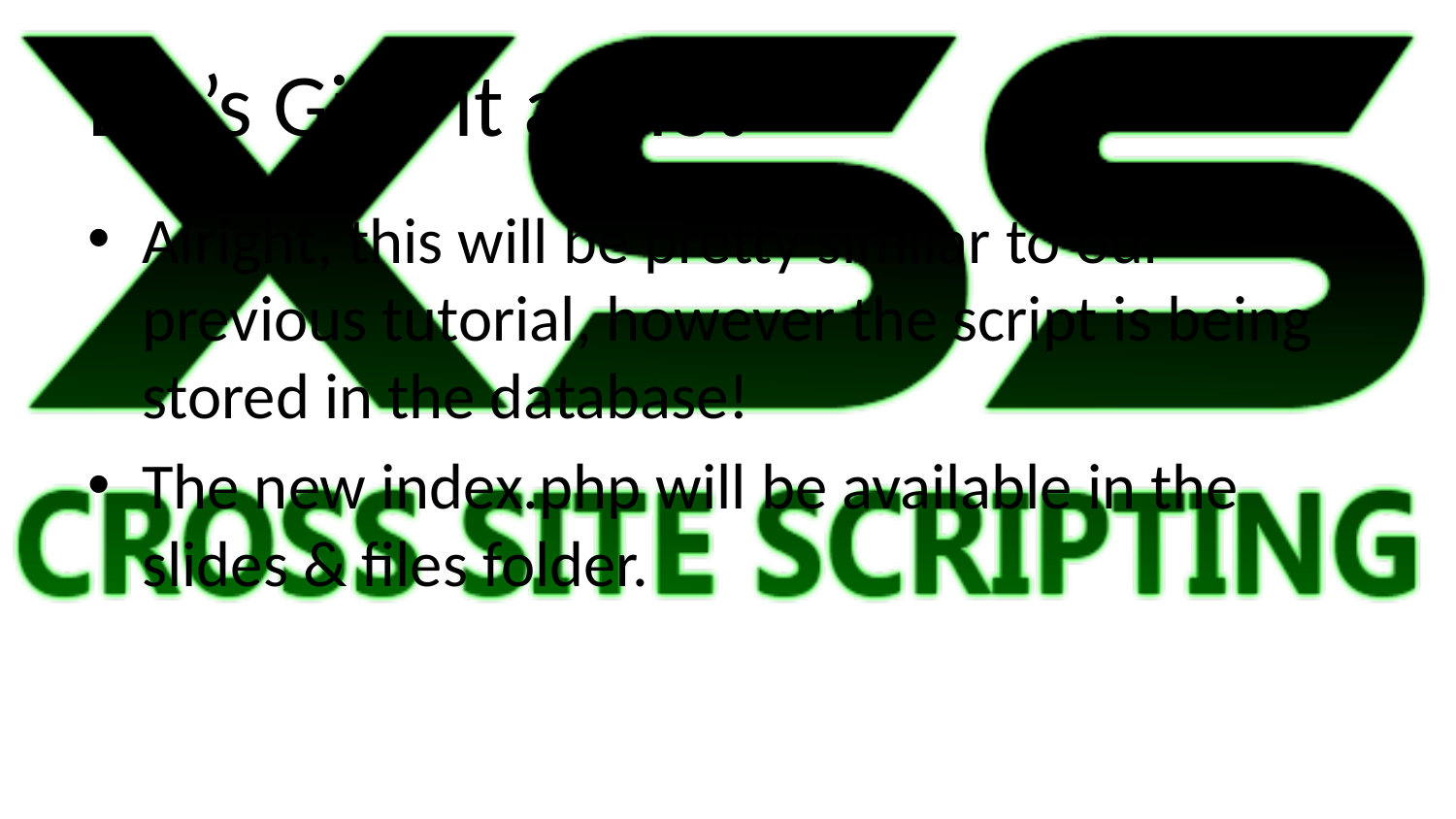

# Let’s Give it a shot
Alright, this will be pretty similar to our previous tutorial, however the script is being stored in the database!
The new index.php will be available in the slides & files folder.